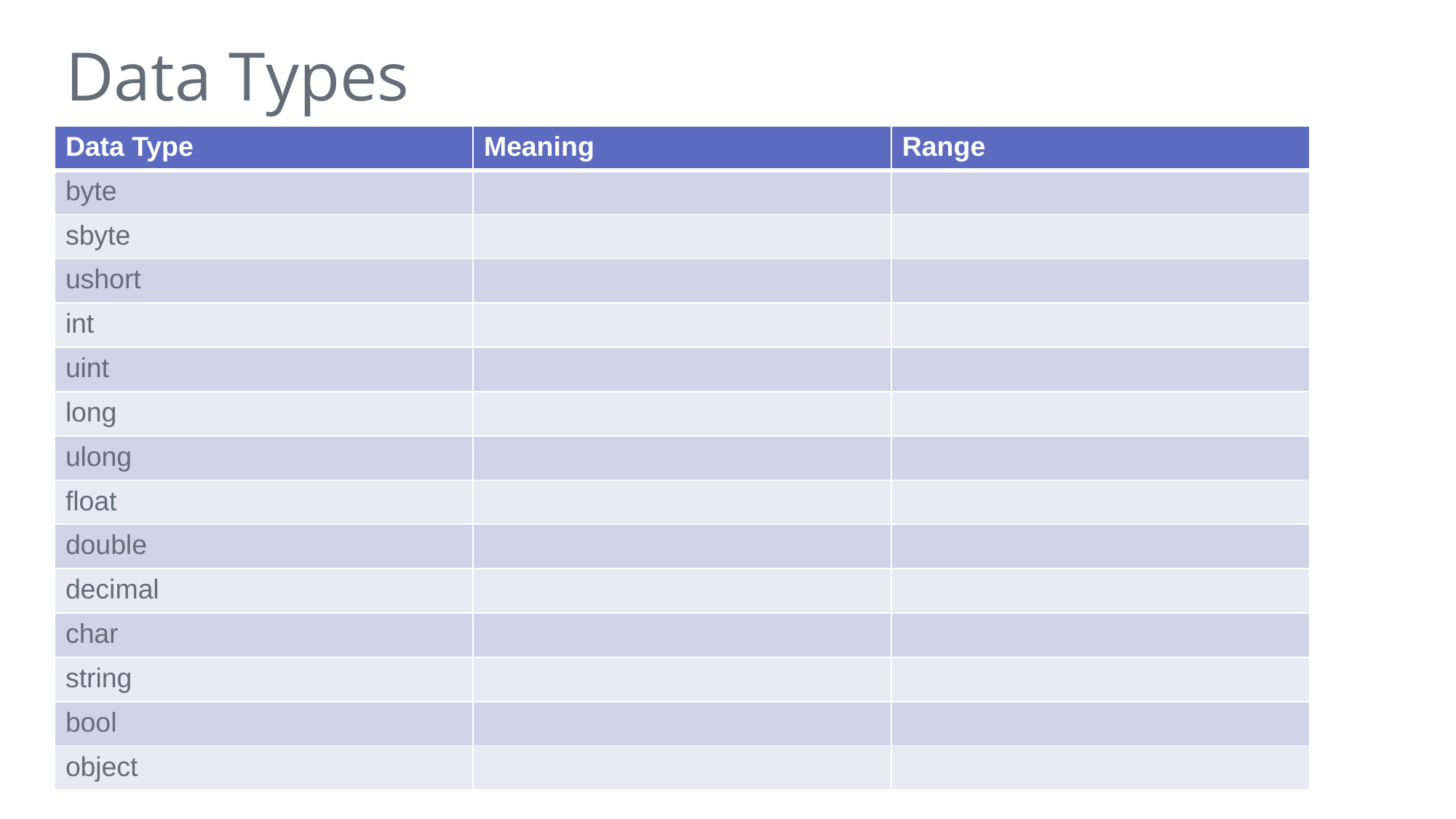

# Data Types
| Data Type | Meaning | Range |
| --- | --- | --- |
| byte |  |  |
| sbyte |  |  |
| ushort |  |  |
| int |  |  |
| uint |  |  |
| long |  |  |
| ulong |  |  |
| float |  |  |
| double |  |  |
| decimal |  |  |
| char |  |  |
| string |  |  |
| bool |  |  |
| object |  |  |